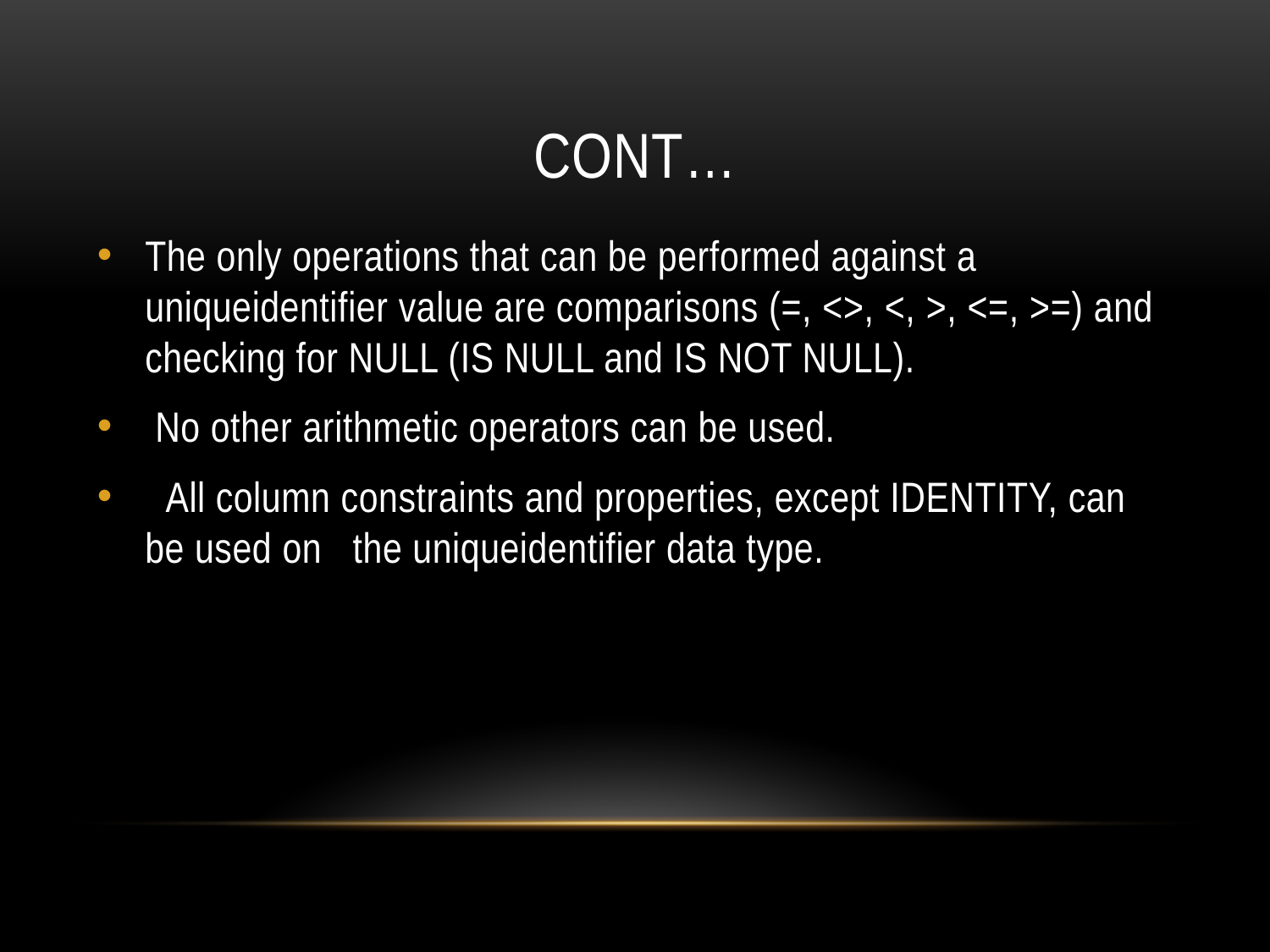

# Cont…
The only operations that can be performed against a uniqueidentifier value are comparisons (=, <>, <, >, <=, >=) and checking for NULL (IS NULL and IS NOT NULL).
 No other arithmetic operators can be used.
  All column constraints and properties, except IDENTITY, can be used on   the uniqueidentifier data type.